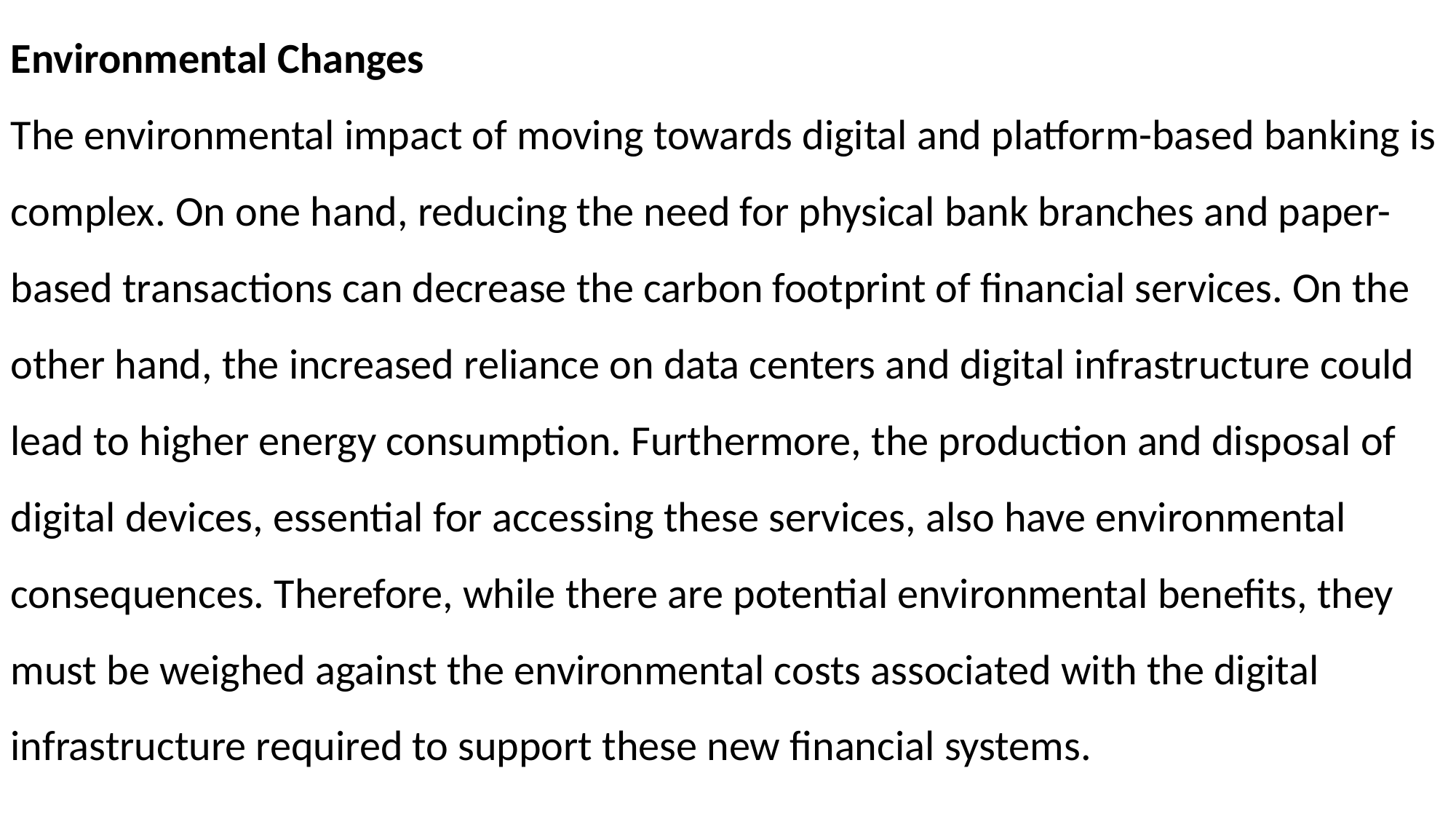

Environmental Changes
The environmental impact of moving towards digital and platform-based banking is complex. On one hand, reducing the need for physical bank branches and paper-based transactions can decrease the carbon footprint of financial services. On the other hand, the increased reliance on data centers and digital infrastructure could lead to higher energy consumption. Furthermore, the production and disposal of digital devices, essential for accessing these services, also have environmental consequences. Therefore, while there are potential environmental benefits, they must be weighed against the environmental costs associated with the digital infrastructure required to support these new financial systems.